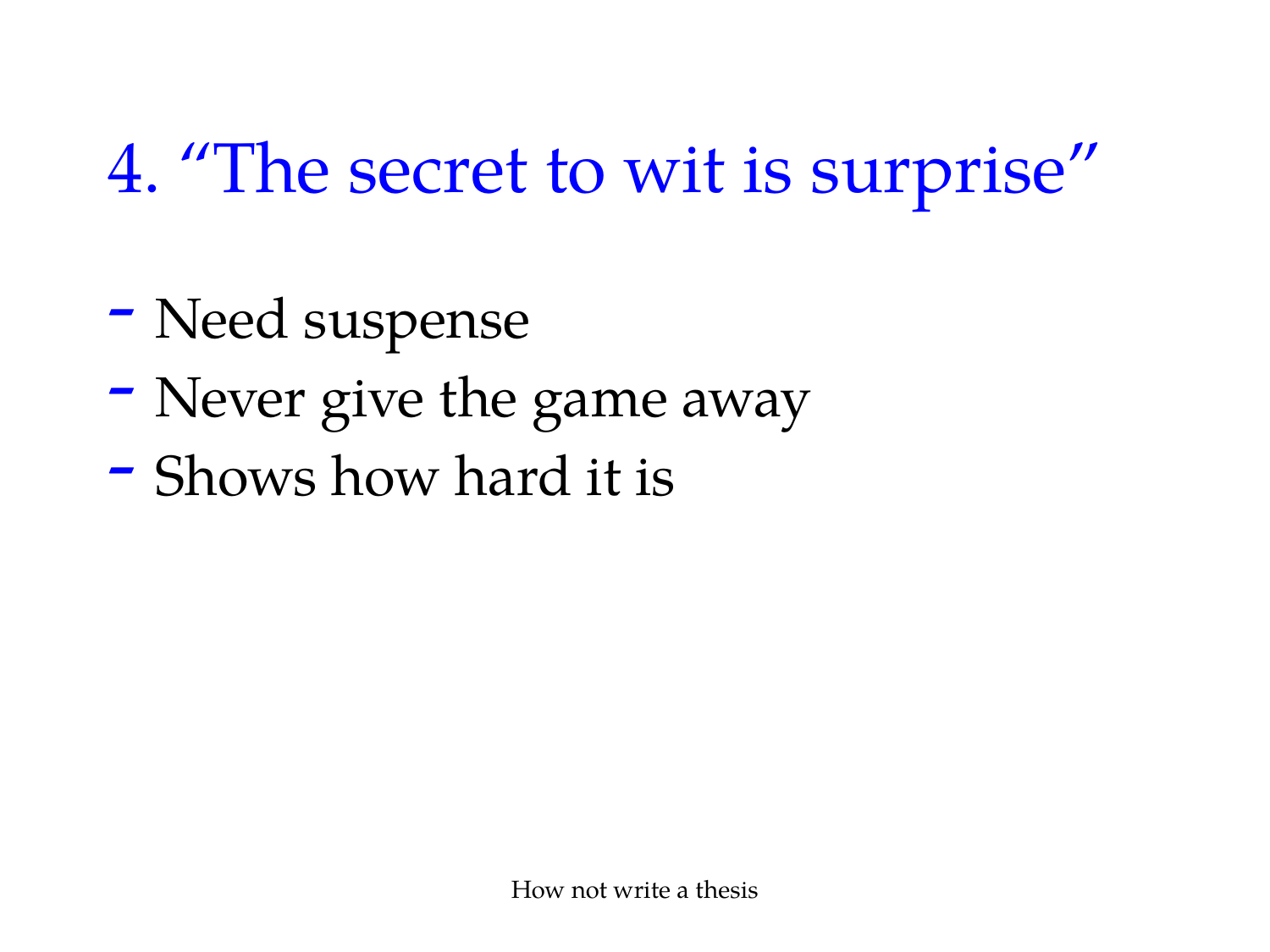

# 4. “The secret to wit is surprise”
Need suspense
Never give the game away
Shows how hard it is
How not write a thesis